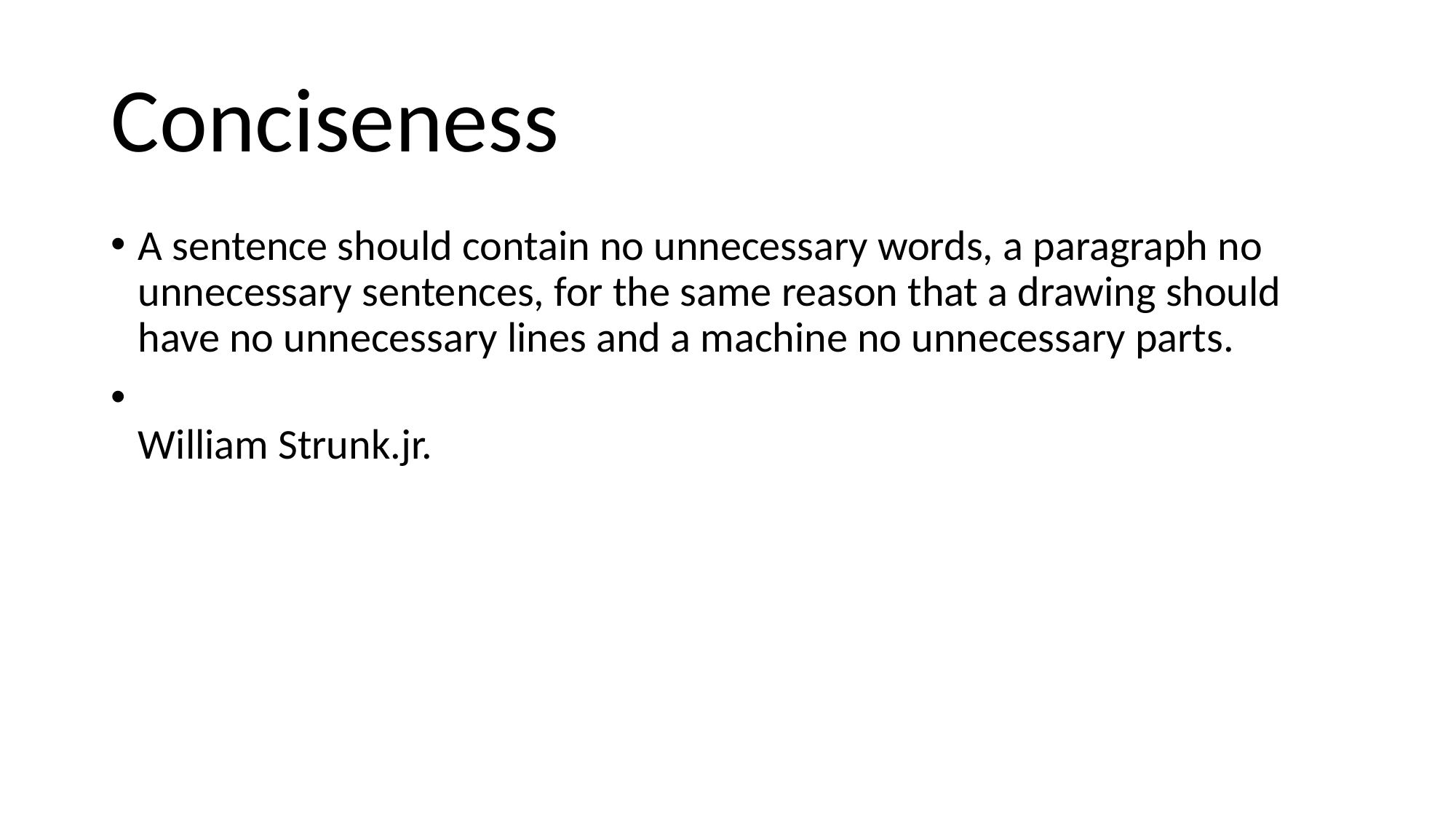

# Conciseness
A sentence should contain no unnecessary words, a paragraph no unnecessary sentences, for the same reason that a drawing should have no unnecessary lines and a machine no unnecessary parts.
William Strunk.jr.